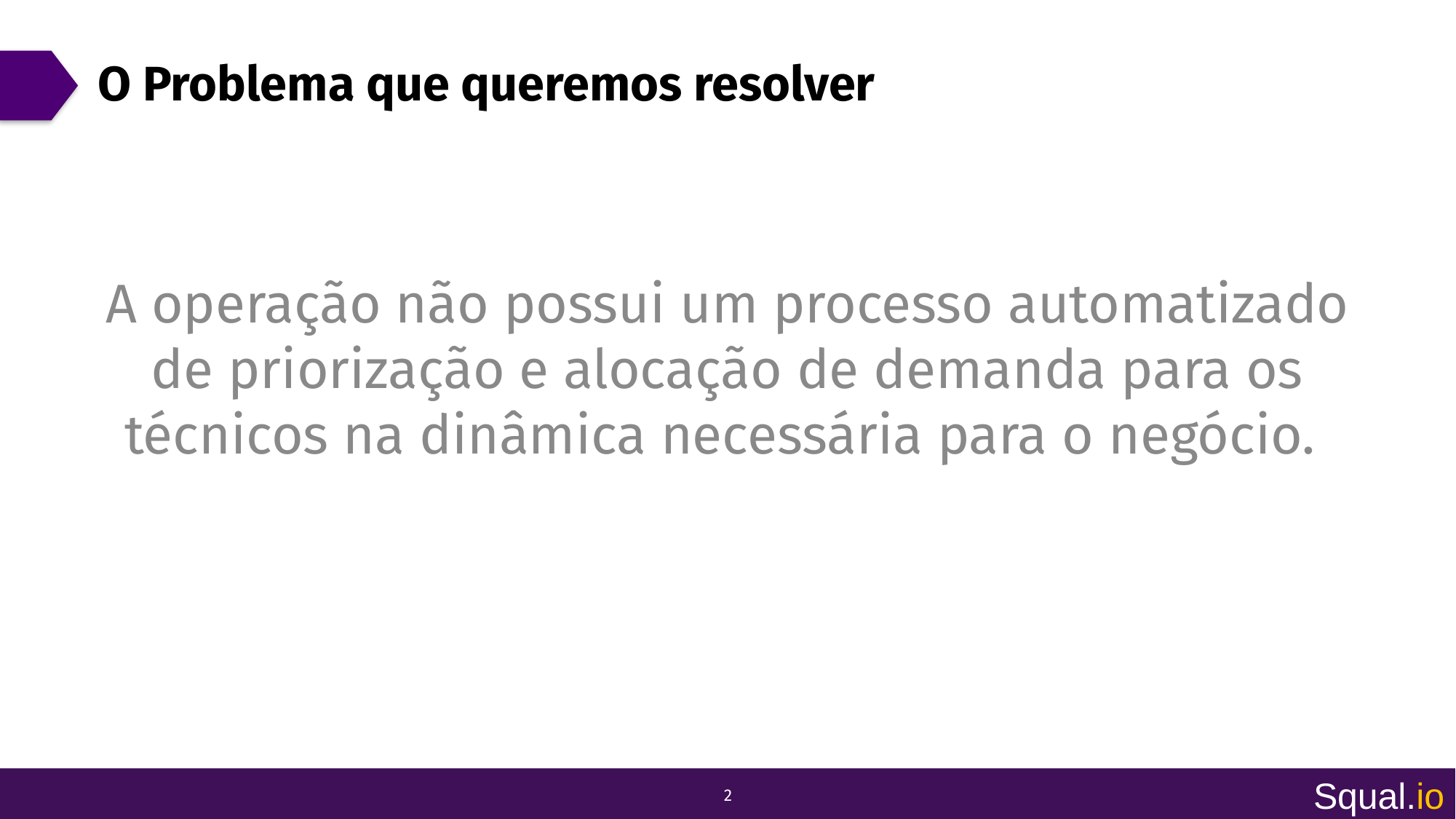

# O Problema que queremos resolver
A operação não possui um processo automatizado de priorização e alocação de demanda para os técnicos na dinâmica necessária para o negócio.